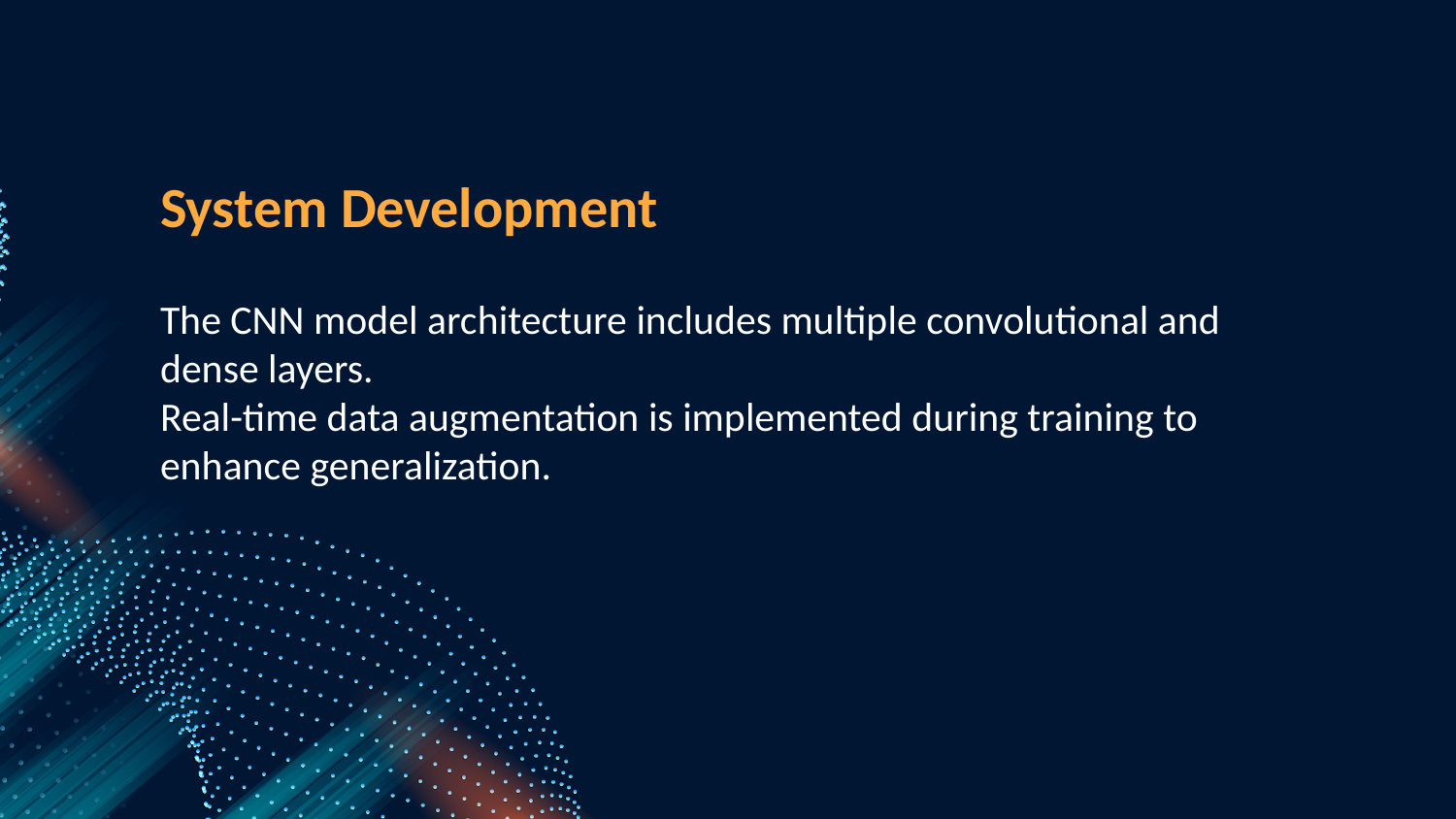

System Development
The CNN model architecture includes multiple convolutional and dense layers.
Real-time data augmentation is implemented during training to enhance generalization.